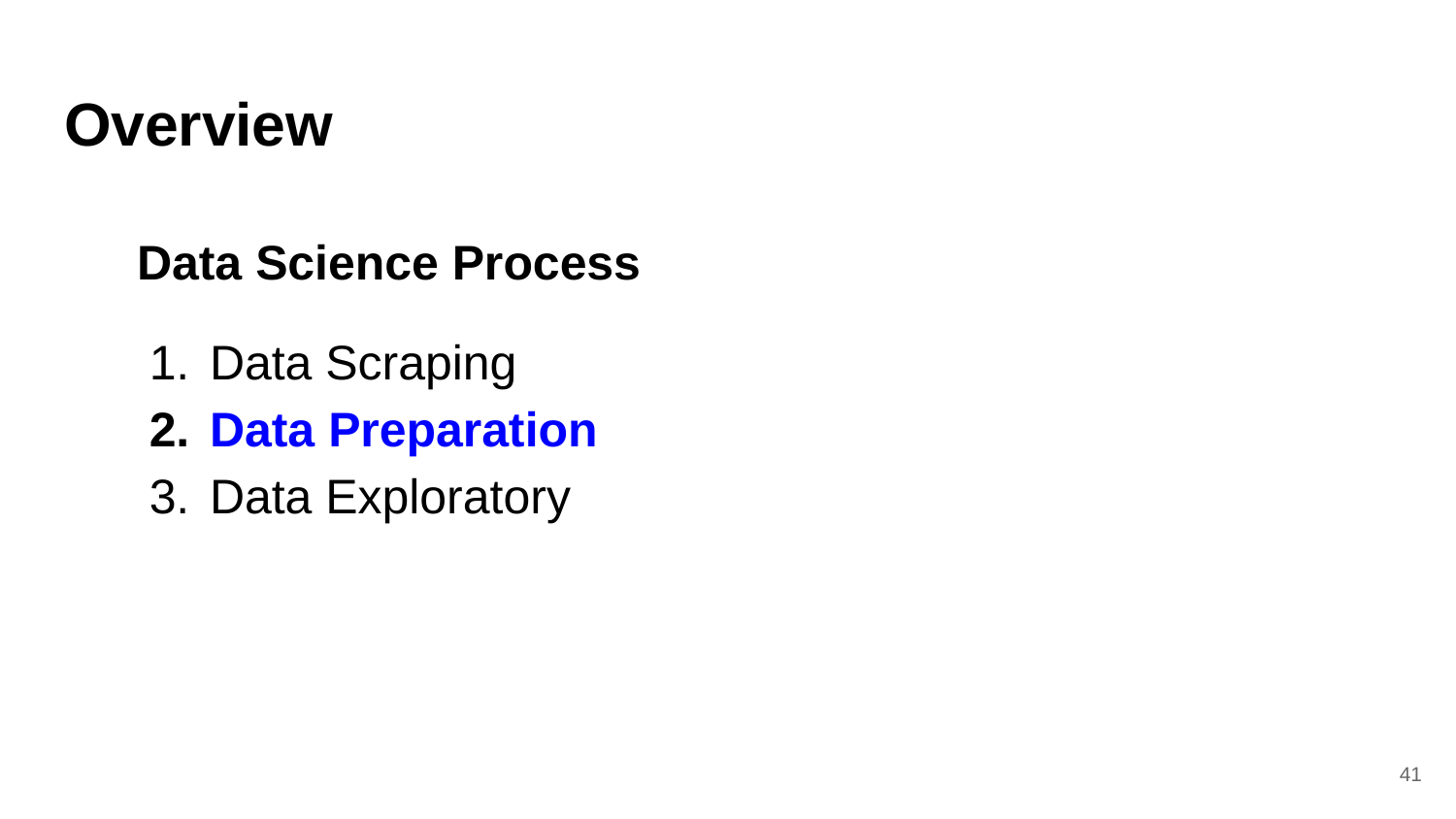

# Overview
Data Science Process
Data Scraping
Data Preparation
Data Exploratory
41